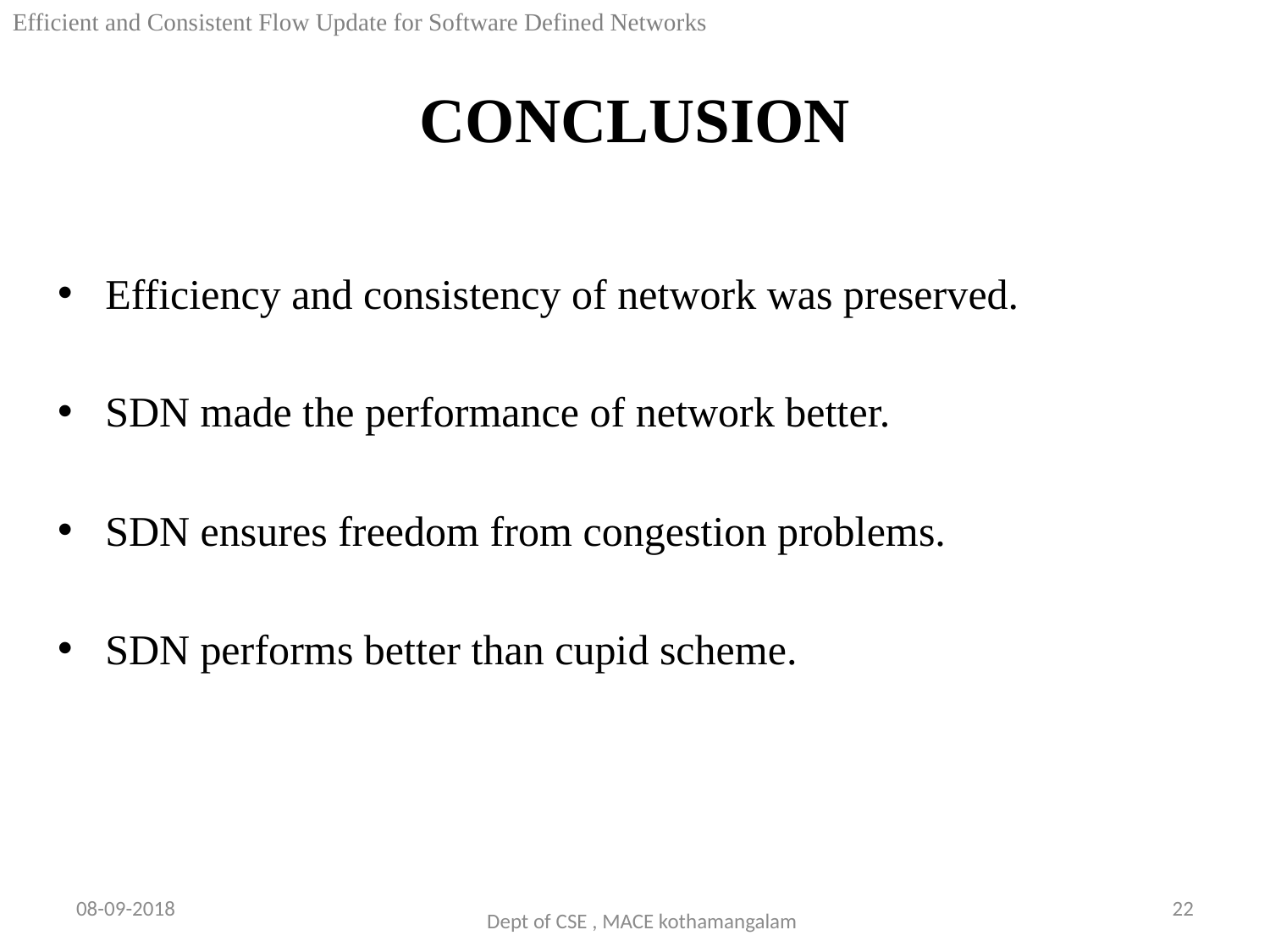

Efficient and Consistent Flow Update for Software Defined Networks

# CONCLUSION
Efficiency and consistency of network was preserved.

SDN made the performance of network better.

SDN ensures freedom from congestion problems.

SDN performs better than cupid scheme.

08-09-2018
22
Dept of CSE , MACE kothamangalam